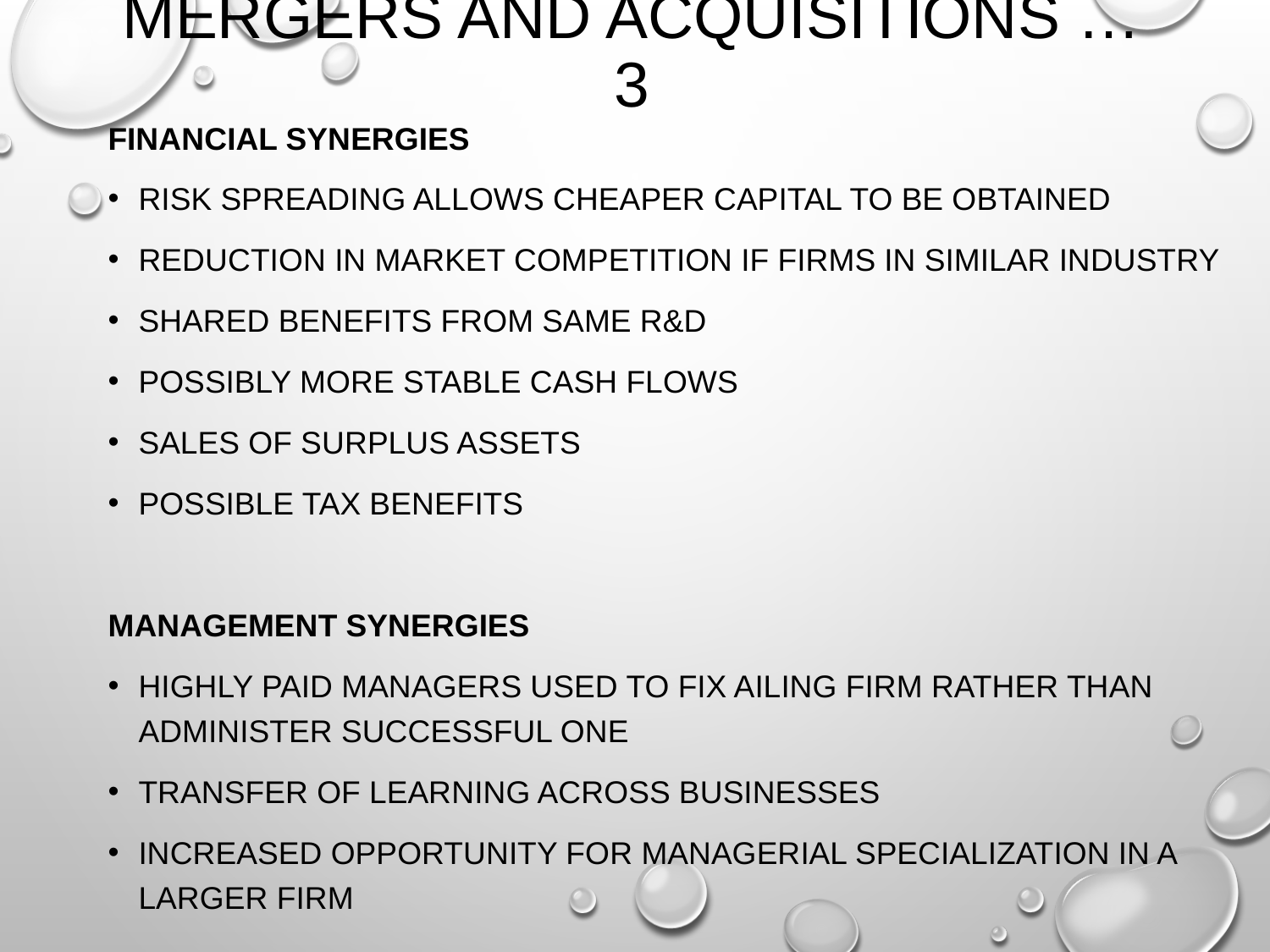

# Mergers and acquisitions …3
Financial synergies
Risk spreading allows cheaper capital to be obtained
Reduction in market competition if firms in similar industry
Shared benefits from same R&D
Possibly more stable cash flows
Sales of surplus assets
Possible tax benefits

Management synergies
Highly paid managers used to fix ailing firm rather than administer successful one
Transfer of learning across businesses
Increased opportunity for managerial specialization in a larger firm